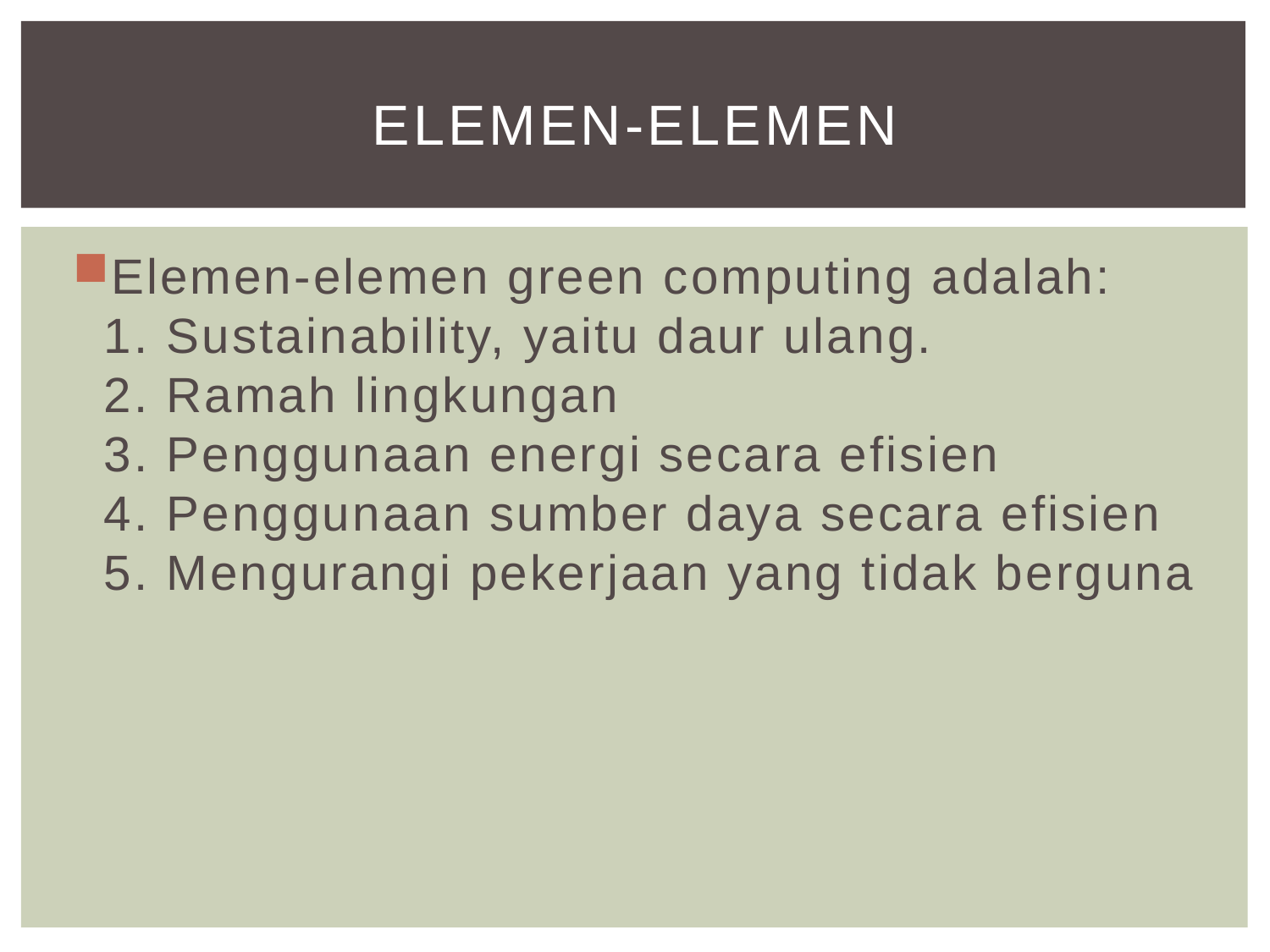

# Elemen-elemen
Elemen-elemen green computing adalah:
1. Sustainability, yaitu daur ulang.
2. Ramah lingkungan
3. Penggunaan energi secara efisien
4. Penggunaan sumber daya secara efisien
5. Mengurangi pekerjaan yang tidak berguna